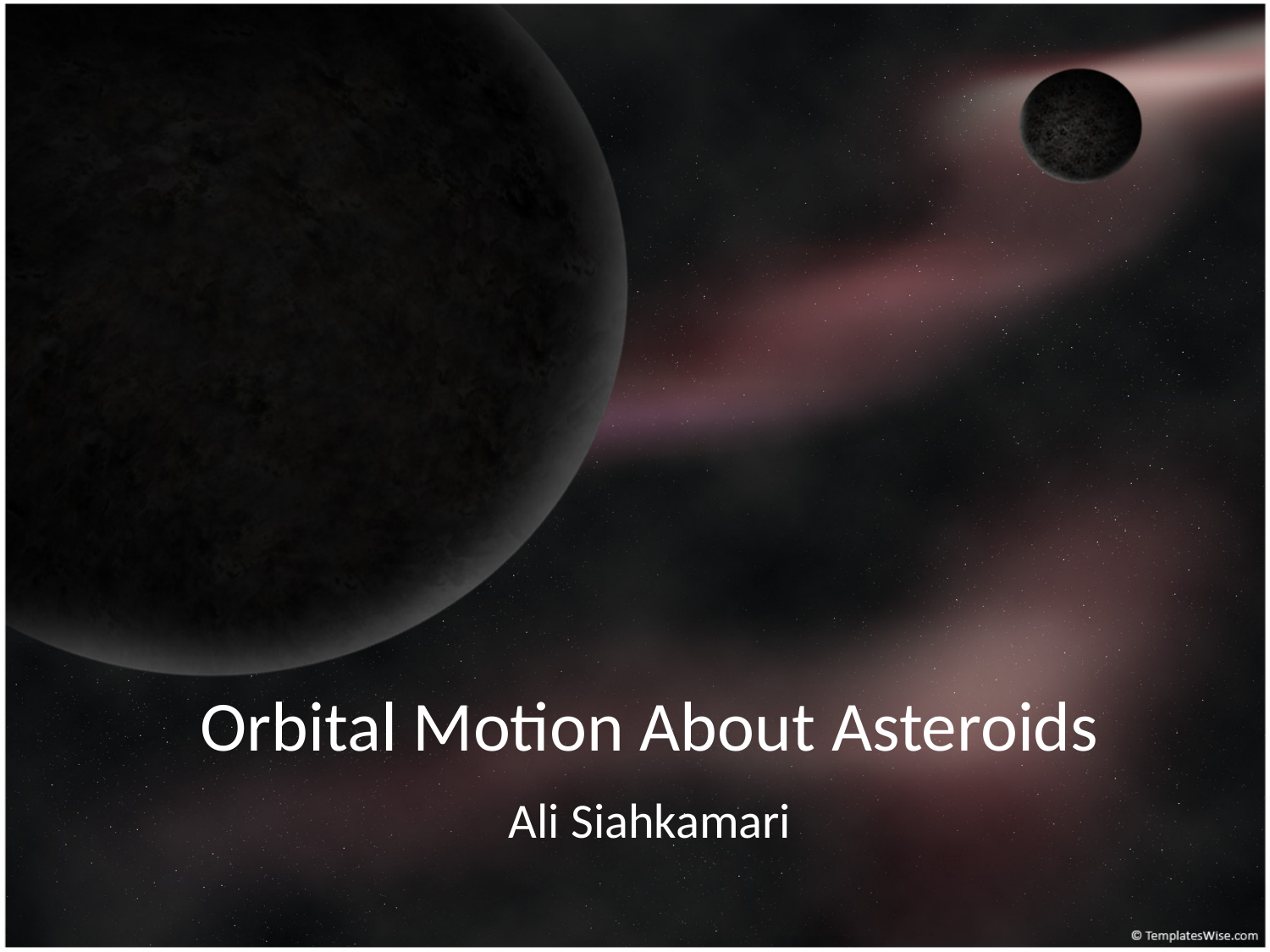

# Orbital Motion About Asteroids
Ali Siahkamari